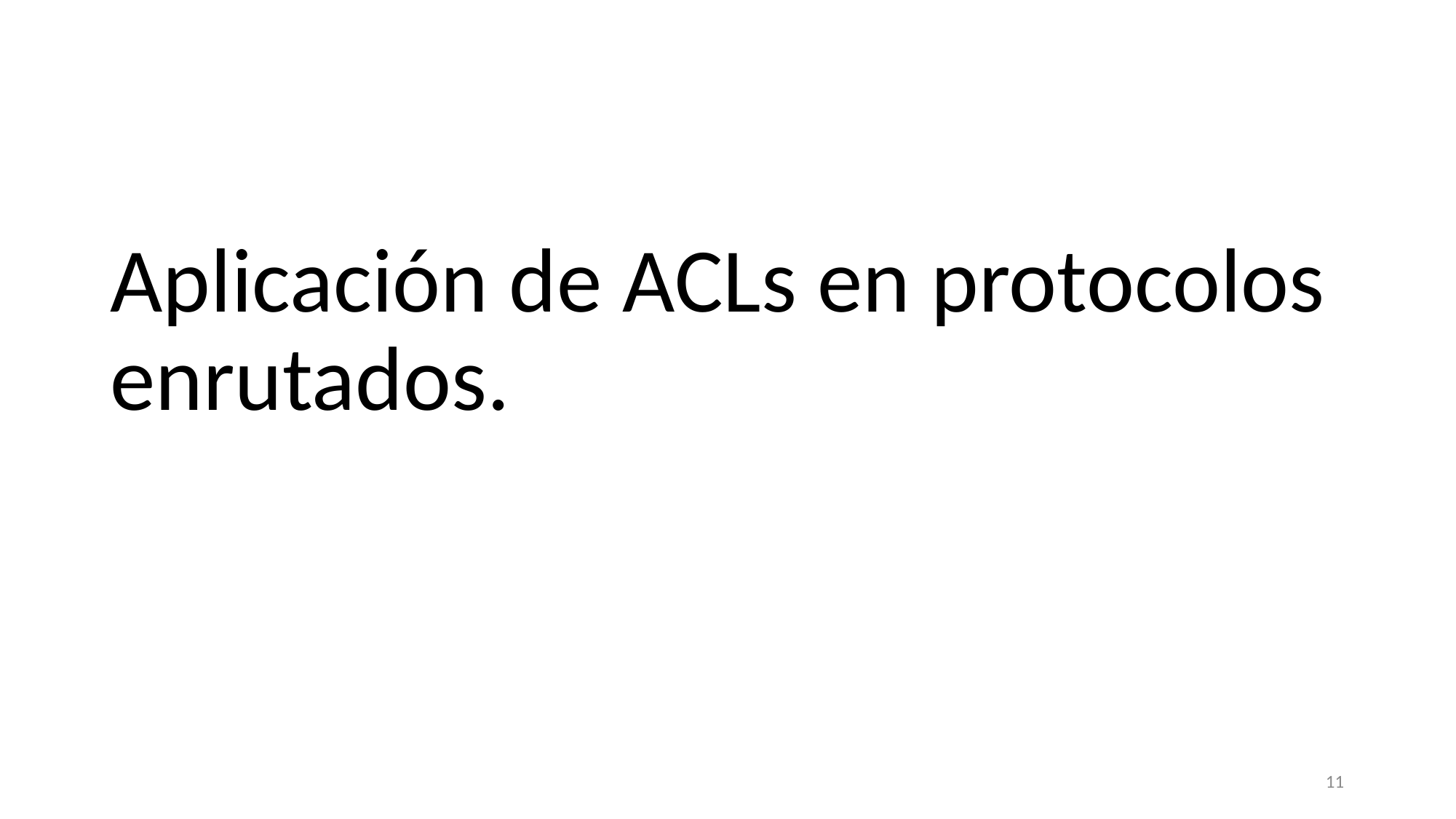

# Aplicación de ACLs en protocolos enrutados.

11